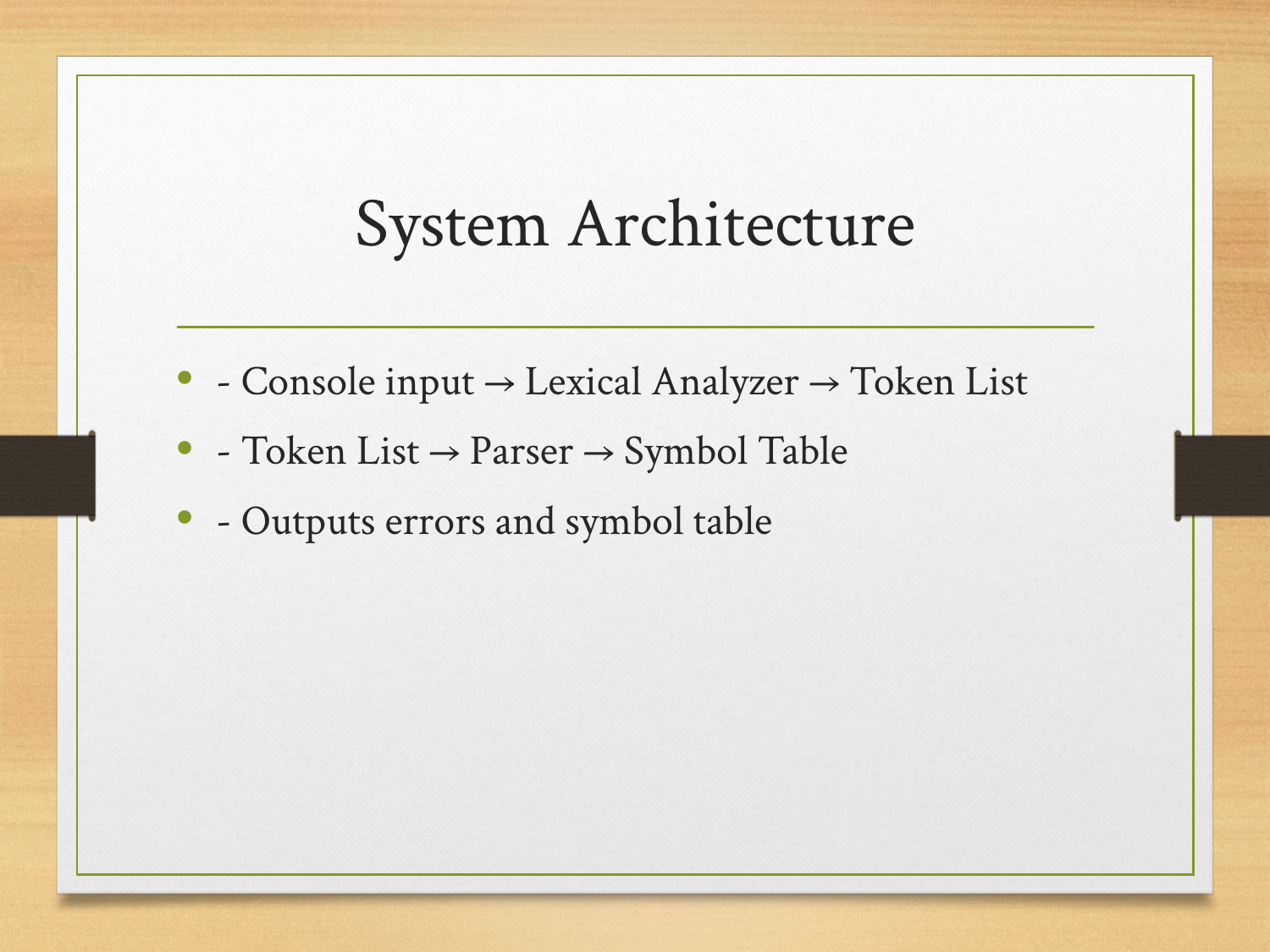

# System Architecture
- Console input → Lexical Analyzer → Token List
- Token List → Parser → Symbol Table
- Outputs errors and symbol table